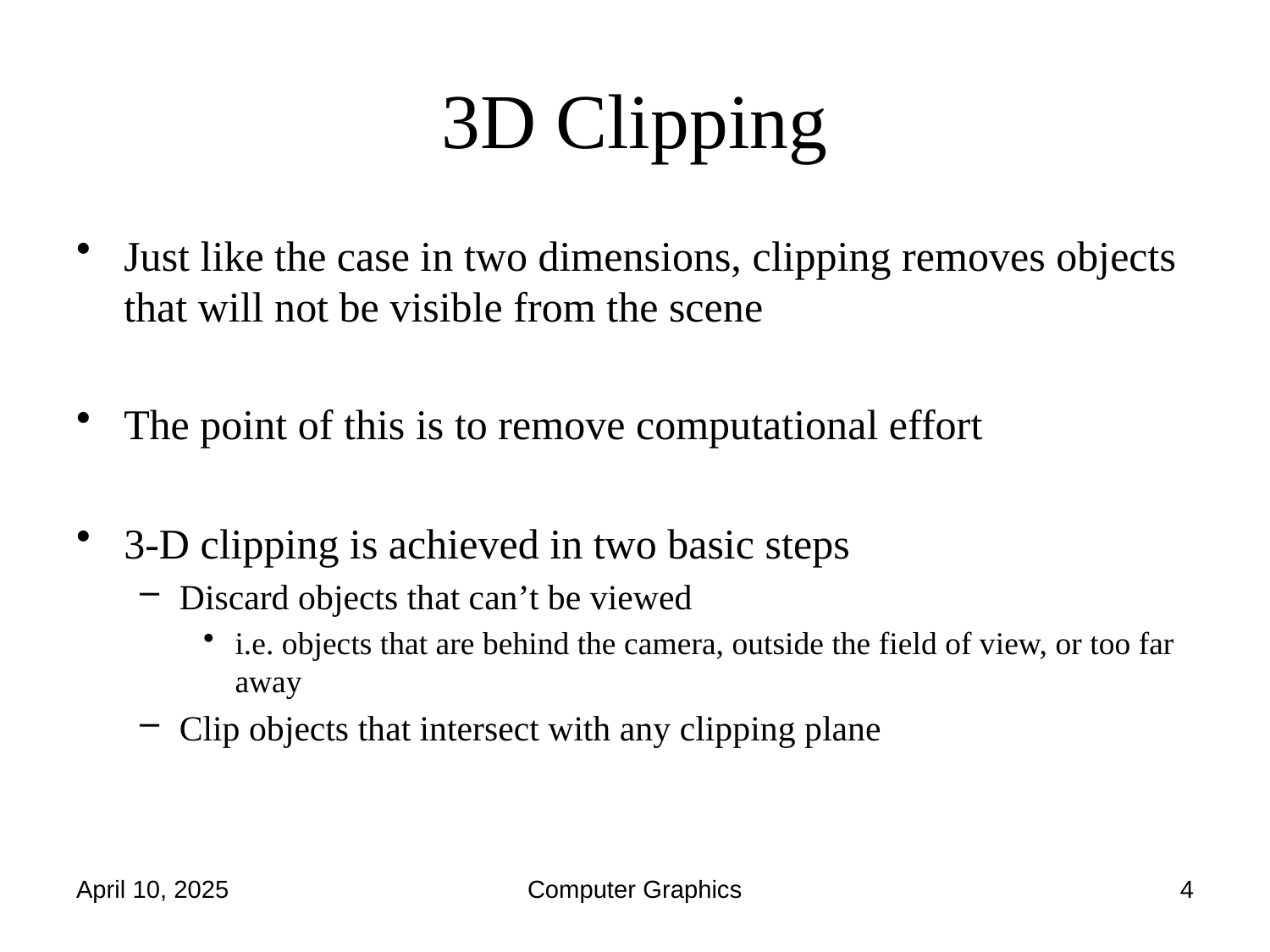

# 3D Clipping
Just like the case in two dimensions, clipping removes objects that will not be visible from the scene

The point of this is to remove computational effort

3-D clipping is achieved in two basic steps
Discard objects that can’t be viewed
i.e. objects that are behind the camera, outside the field of view, or too far away
Clip objects that intersect with any clipping plane
April 10, 2025
Computer Graphics
4